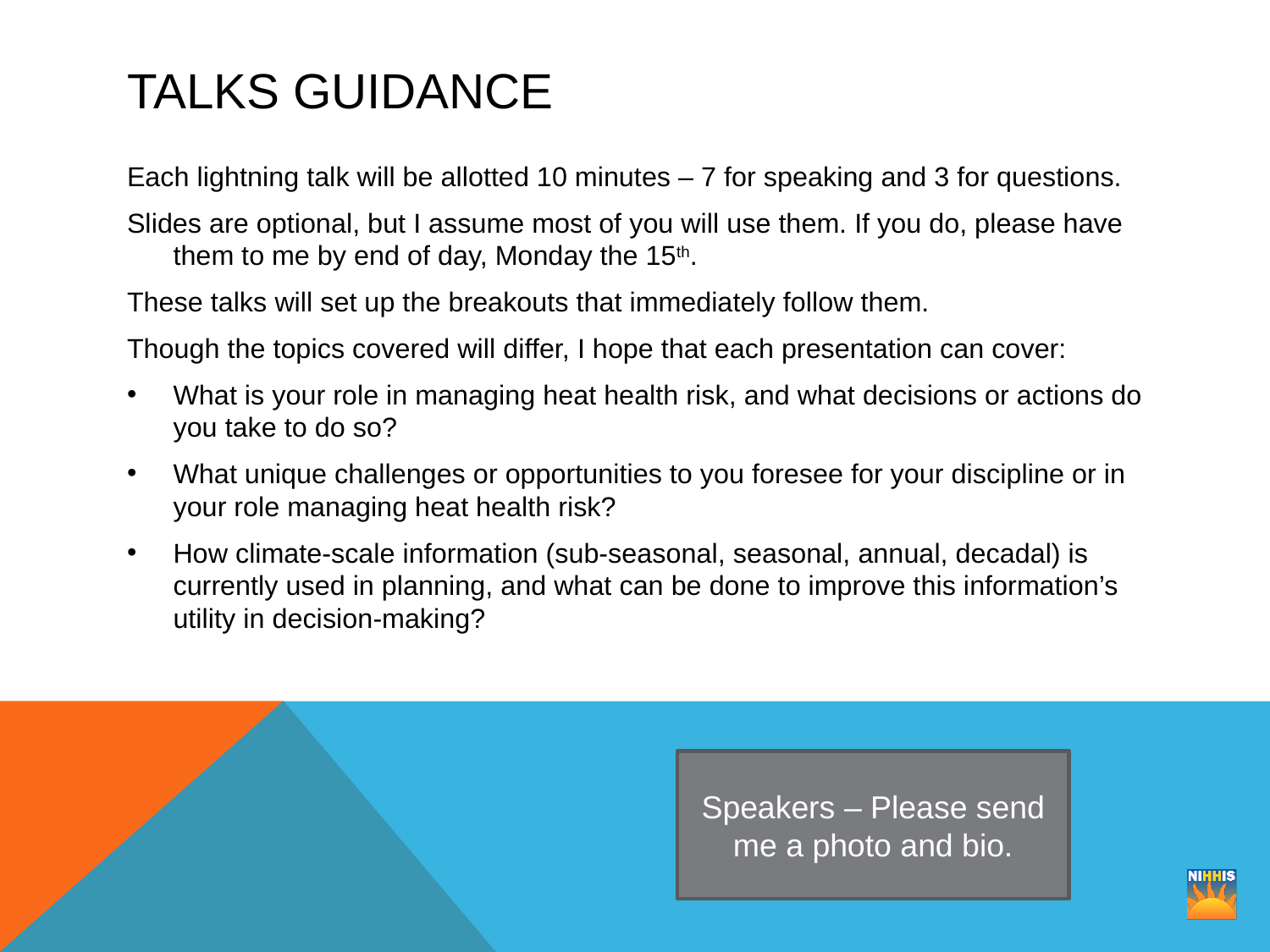

# Talks Guidance
Each lightning talk will be allotted 10 minutes – 7 for speaking and 3 for questions.
Slides are optional, but I assume most of you will use them. If you do, please have them to me by end of day, Monday the 15th.
These talks will set up the breakouts that immediately follow them.
Though the topics covered will differ, I hope that each presentation can cover:
What is your role in managing heat health risk, and what decisions or actions do you take to do so?
What unique challenges or opportunities to you foresee for your discipline or in your role managing heat health risk?
How climate-scale information (sub-seasonal, seasonal, annual, decadal) is currently used in planning, and what can be done to improve this information’s utility in decision-making?
Speakers – Please send me a photo and bio.